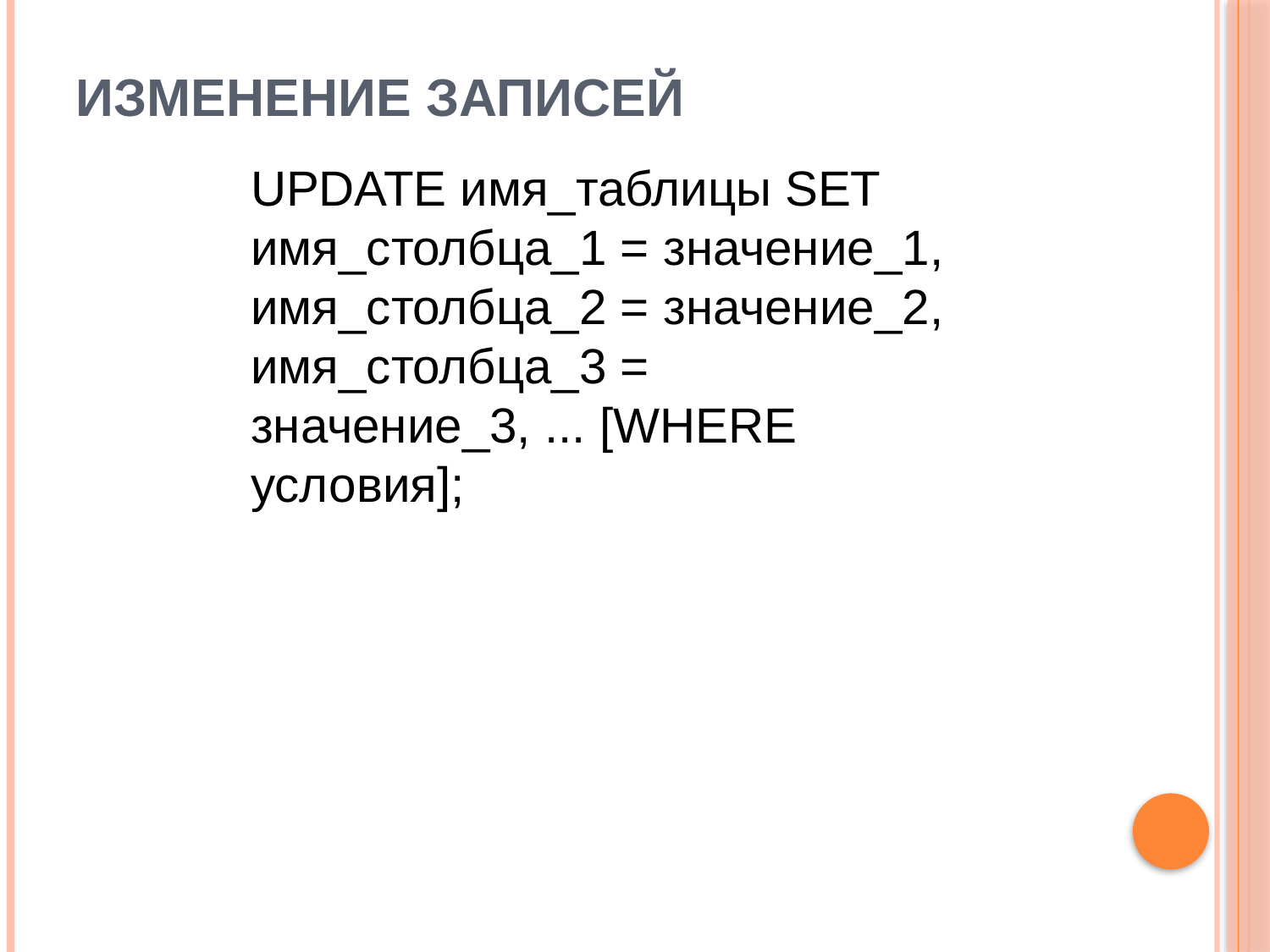

# Изменение записей
UPDATE имя_таблицы SET имя_столбца_1 = значение_1, имя_столбца_2 = значение_2, имя_столбца_3 = значение_3, ... [WHERE условия];